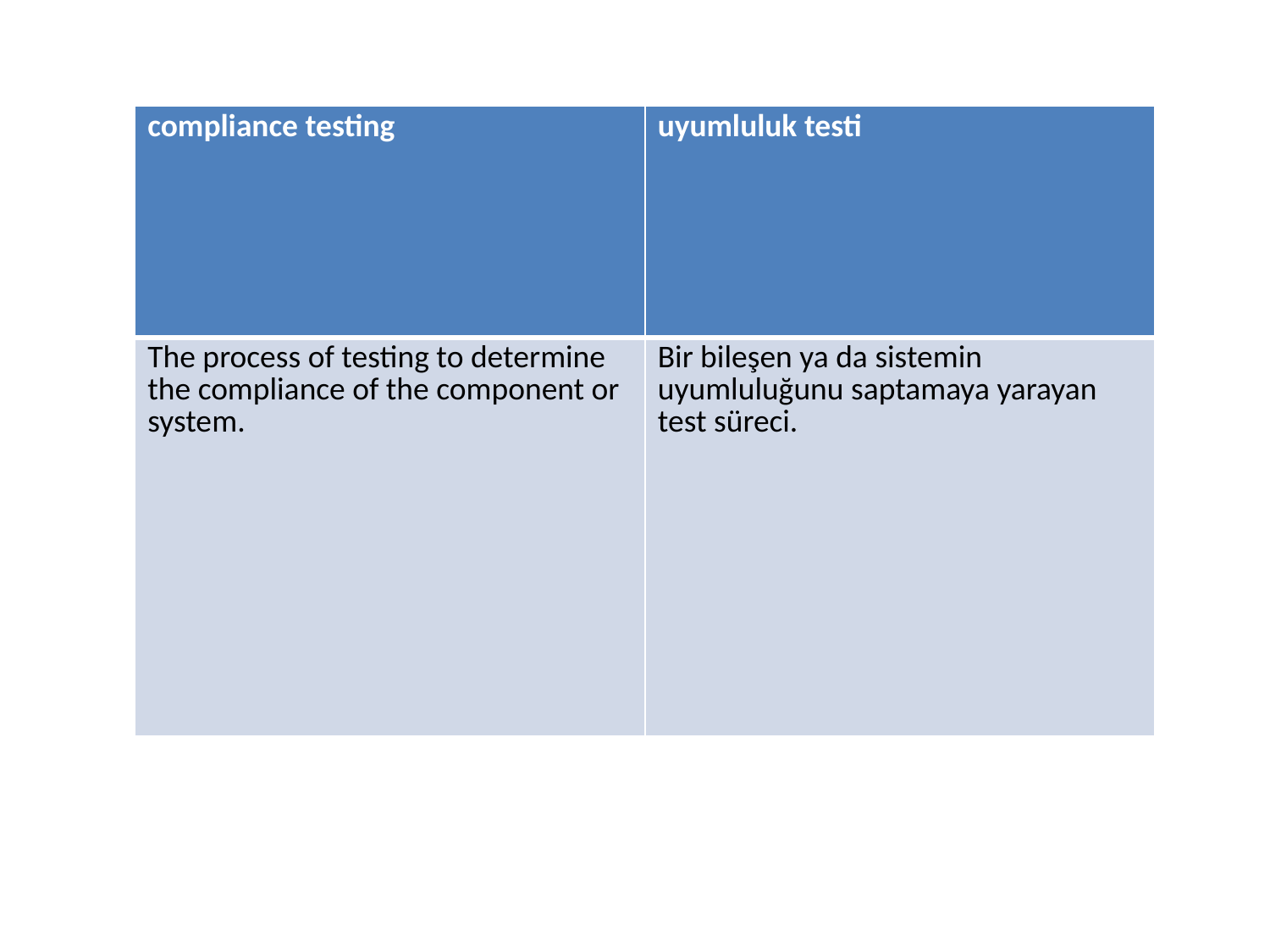

| compliance testing | uyumluluk testi |
| --- | --- |
| The process of testing to determine the compliance of the component or system. | Bir bileşen ya da sistemin uyumluluğunu saptamaya yarayan test süreci. |